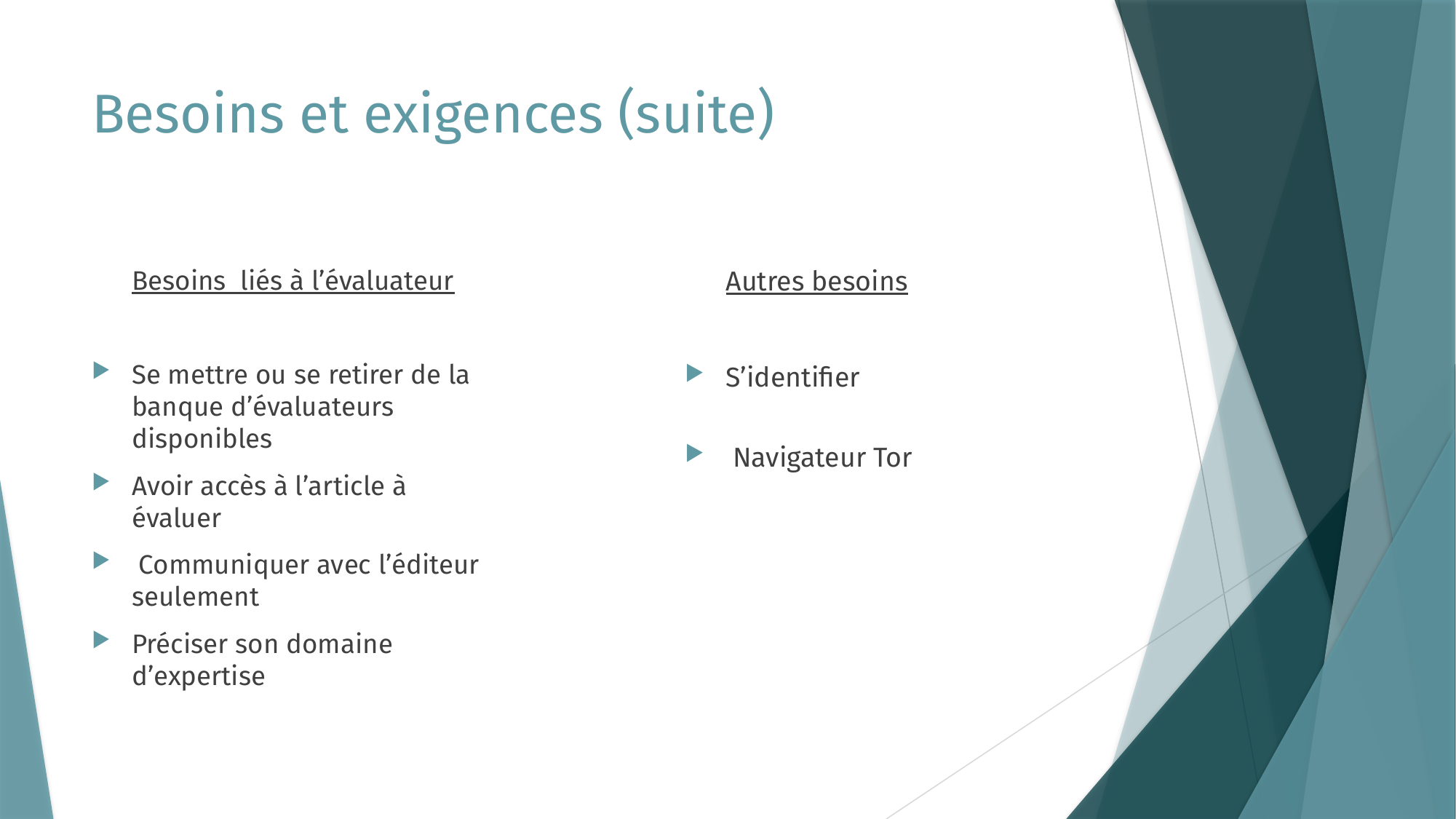

# Besoins et exigences (suite)
	Besoins  liés à l’évaluateur

Se mettre ou se retirer de la banque d’évaluateurs disponibles
Avoir accès à l’article à évaluer
 Communiquer avec l’éditeur seulement
Préciser son domaine d’expertise
	Autres besoins

S’identifier
 Navigateur Tor